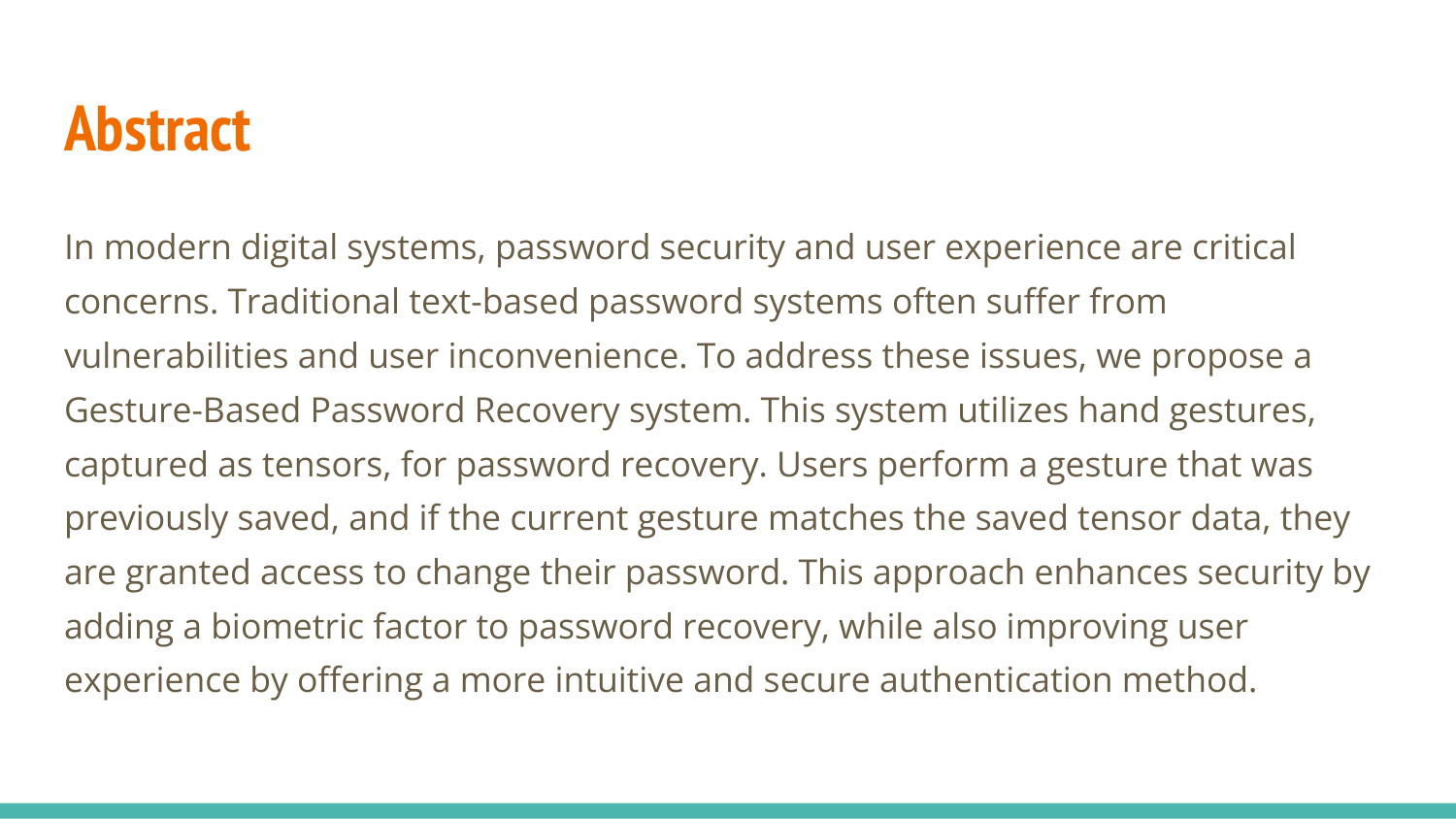

# Abstract
In modern digital systems, password security and user experience are critical concerns. Traditional text-based password systems often suffer from vulnerabilities and user inconvenience. To address these issues, we propose a Gesture-Based Password Recovery system. This system utilizes hand gestures, captured as tensors, for password recovery. Users perform a gesture that was previously saved, and if the current gesture matches the saved tensor data, they are granted access to change their password. This approach enhances security by adding a biometric factor to password recovery, while also improving user experience by offering a more intuitive and secure authentication method.